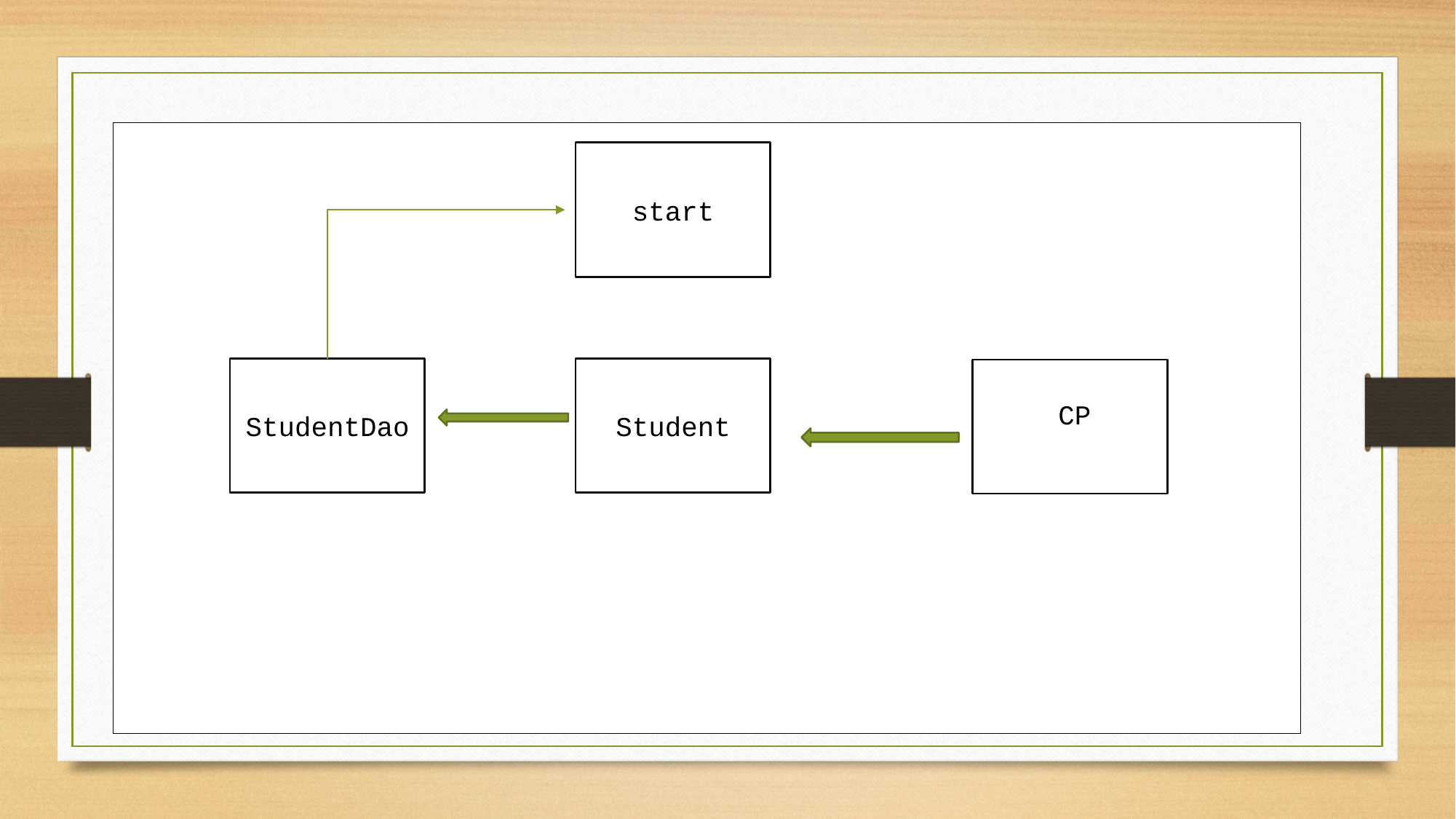

# CP
start
StudentDao
Student
CP
CP